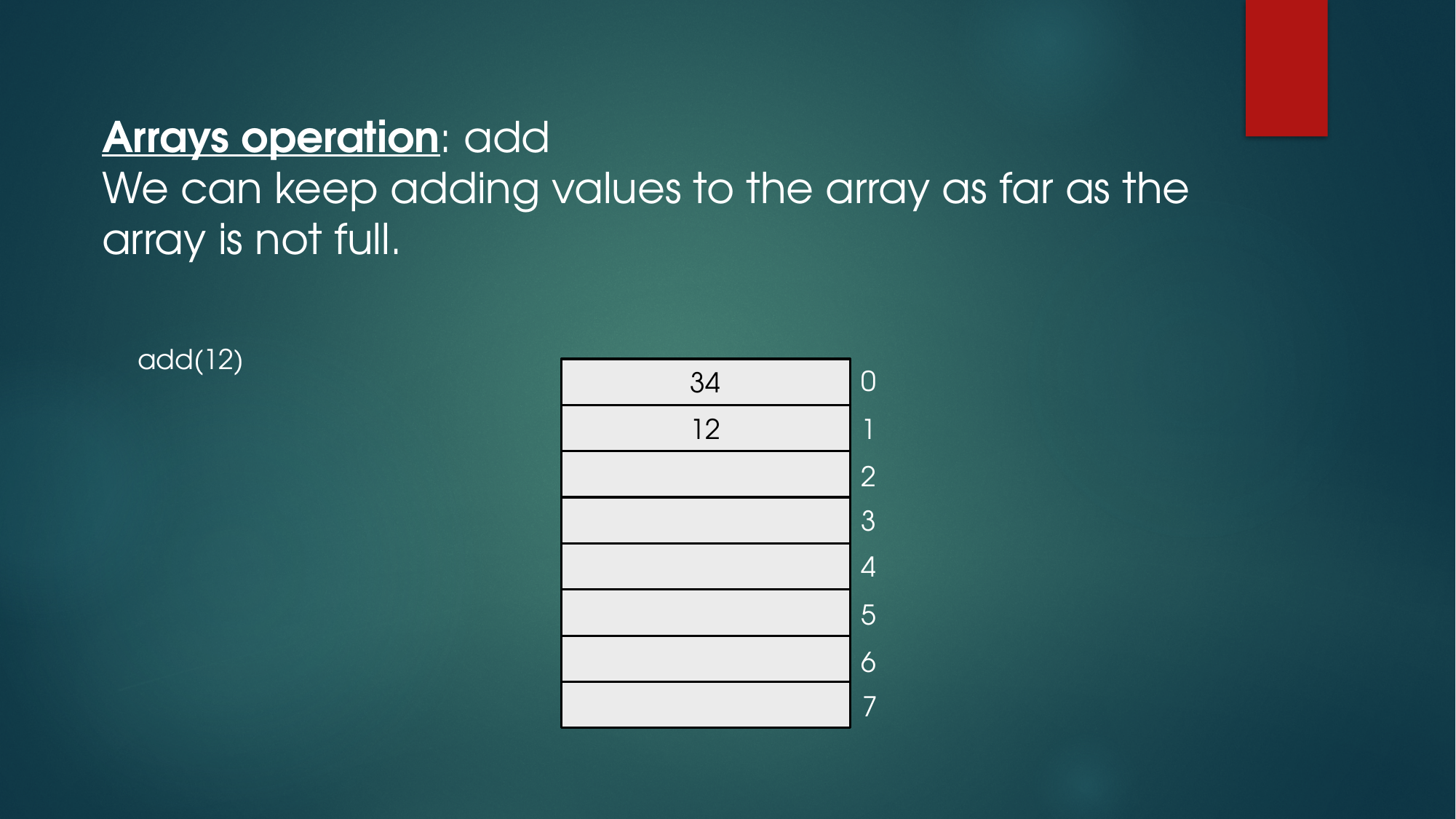

Arrays operation: add
We can keep adding values to the array as far as the
array is not full.
add(12)
34
0
12
1

2

3

4

5

6

7